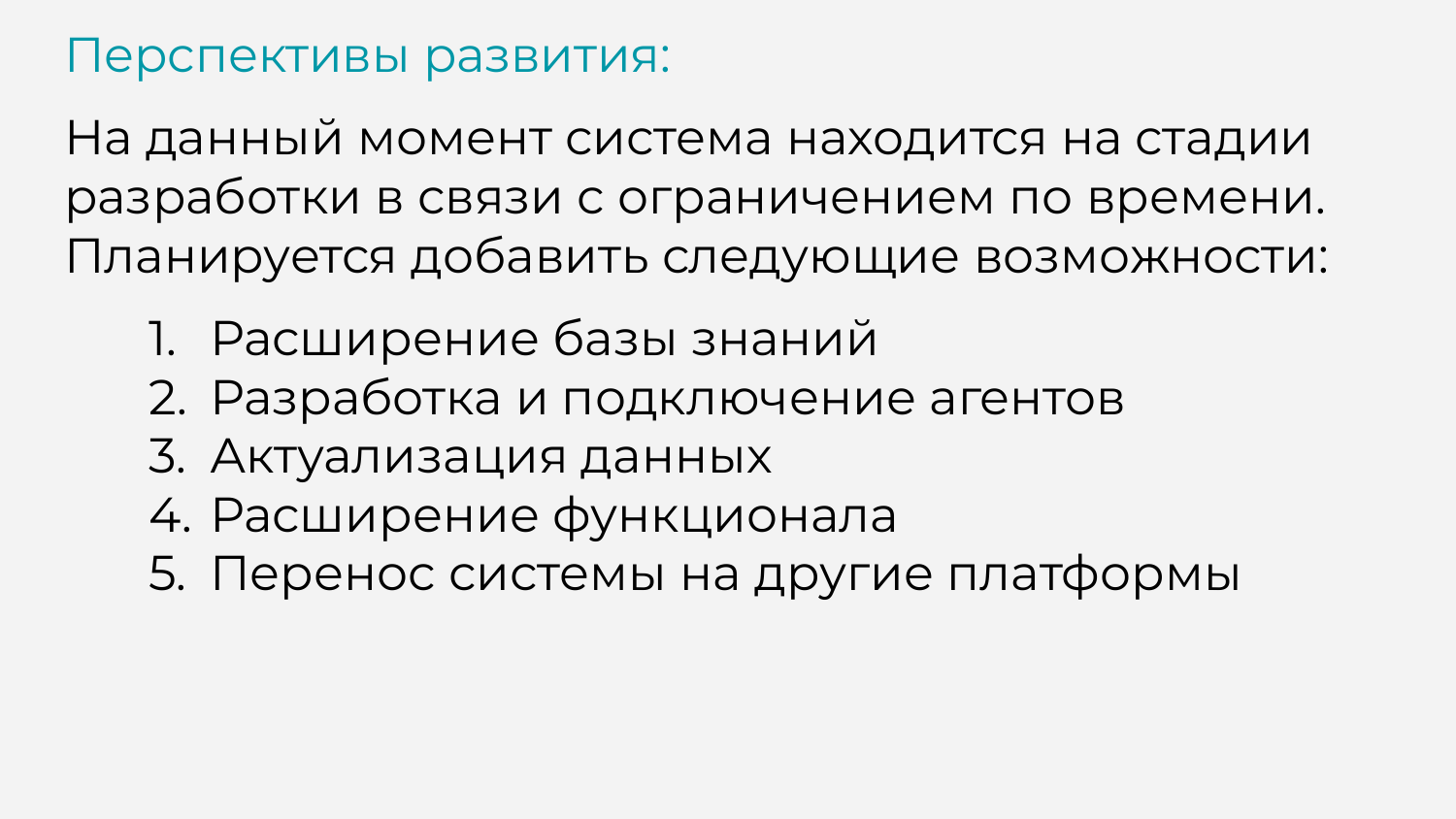

Перспективы развития:
На данный момент система находится на стадии разработки в связи с ограничением по времени. Планируется добавить следующие возможности:
Расширение базы знаний
Разработка и подключение агентов
Актуализация данных
Расширение функционала
Перенос системы на другие платформы